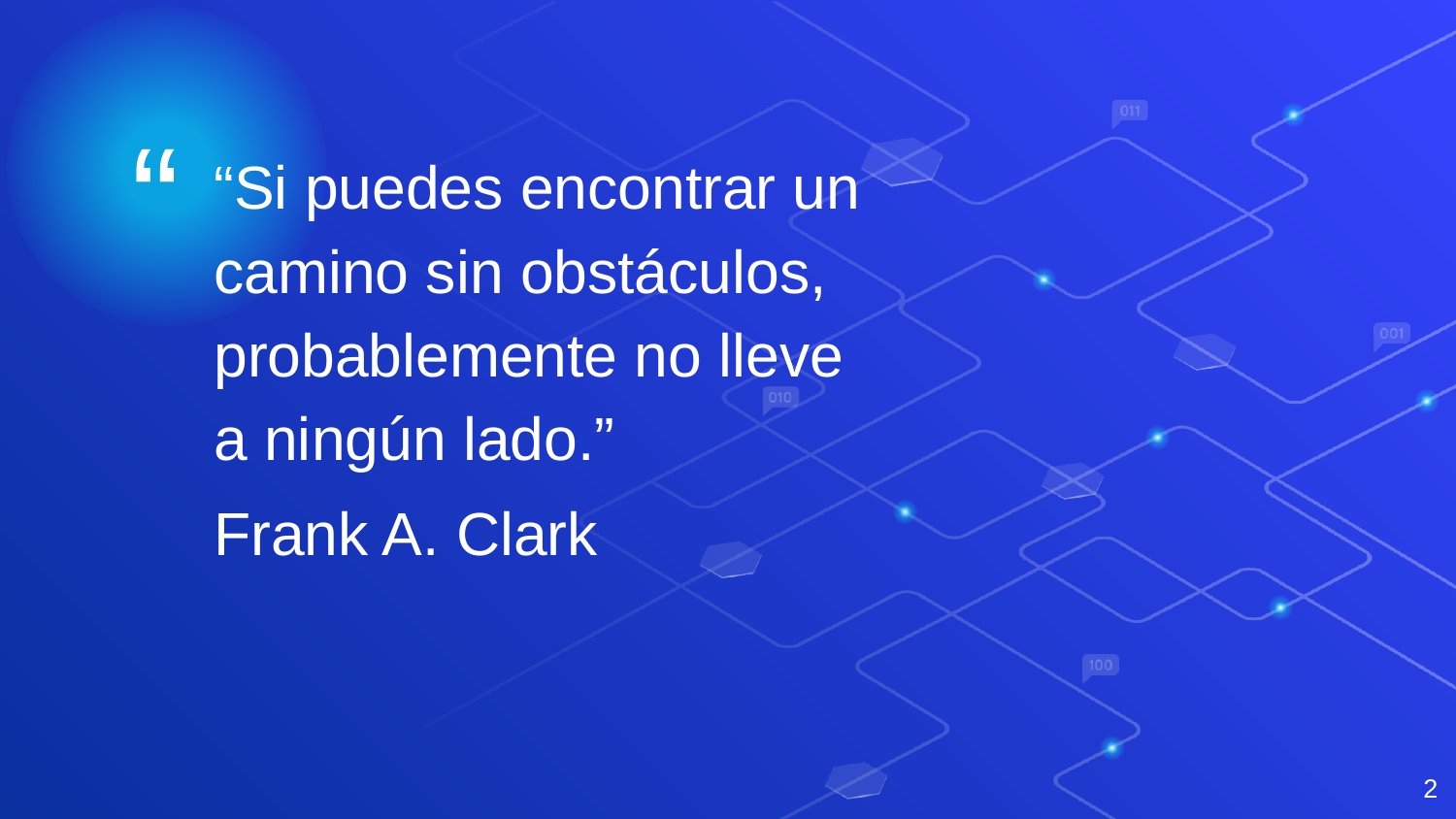

“Si puedes encontrar un camino sin obstáculos, probablemente no lleve a ningún lado.”
Frank A. Clark
2